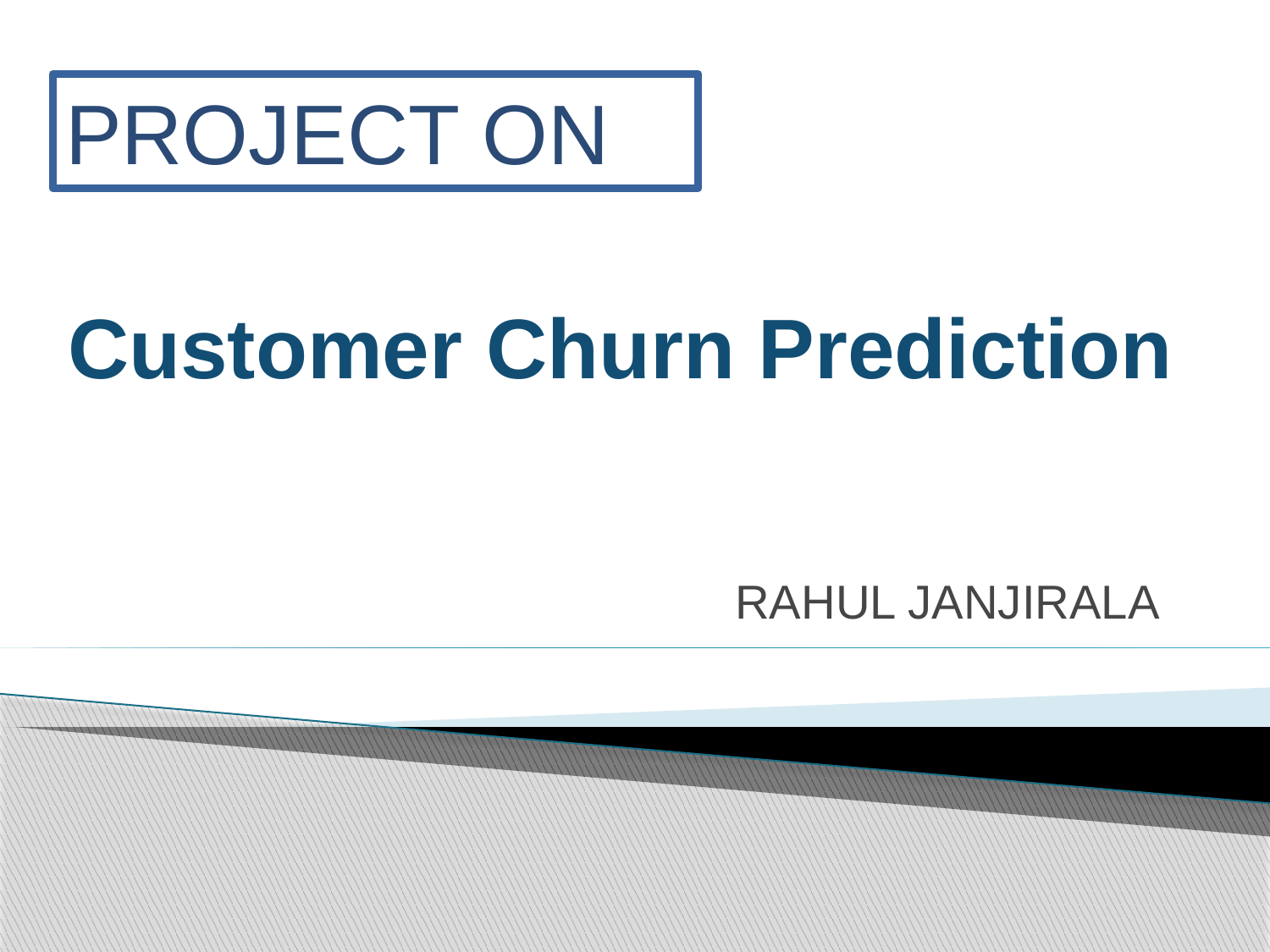

PROJECT ON
# Customer Churn Prediction

RAHUL JANJIRALA